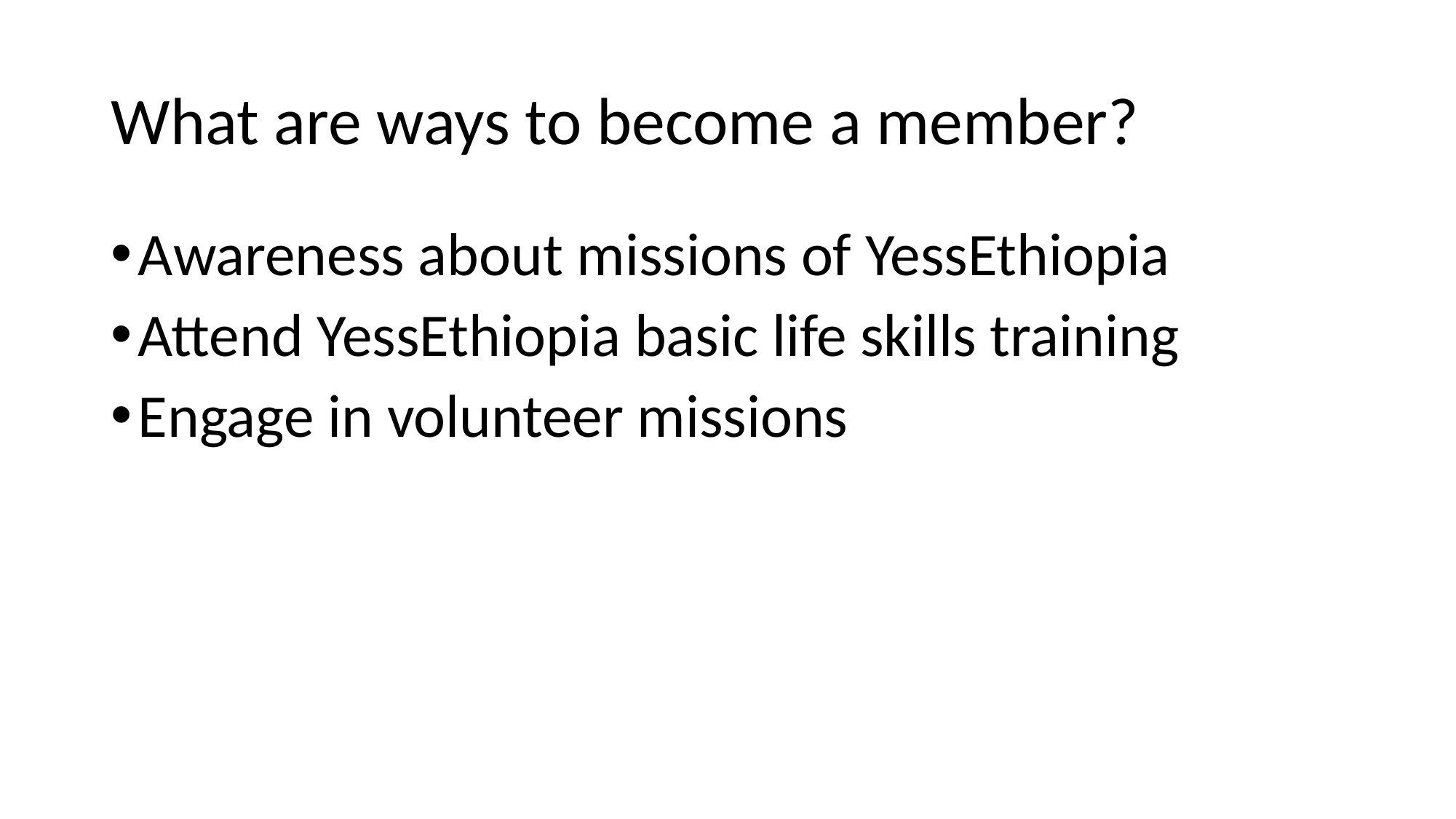

# What are ways to become a member?
Awareness about missions of YessEthiopia
Attend YessEthiopia basic life skills training
Engage in volunteer missions